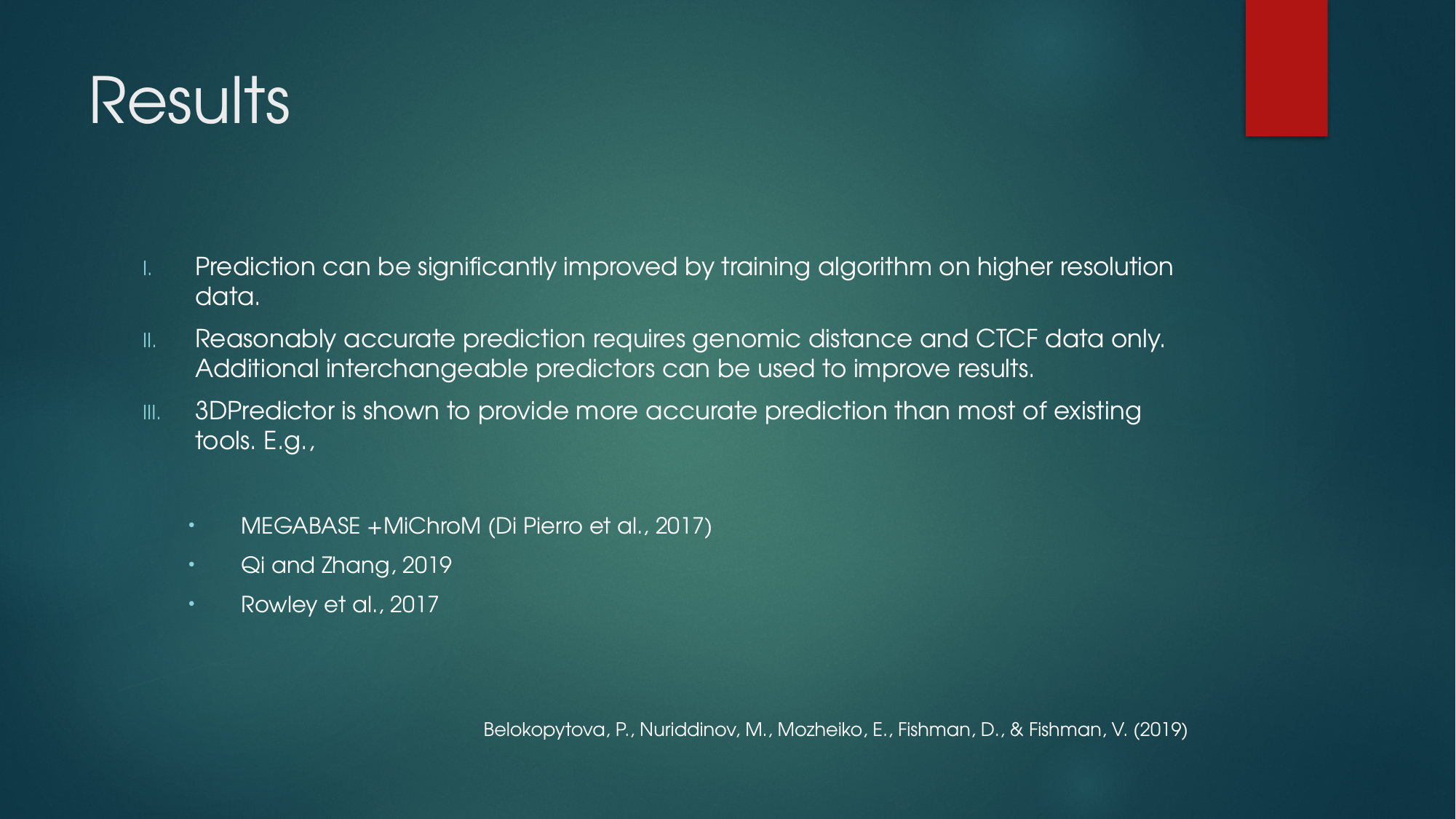

# Results
Prediction can be significantly improved by training algorithm on higher resolution data.
Reasonably accurate prediction requires genomic distance and CTCF data only. Additional interchangeable predictors can be used to improve results.
3DPredictor is shown to provide more accurate prediction than most of existing tools. E.g.,

MEGABASE +MiChroM (Di Pierro et al., 2017)
Qi and Zhang, 2019
Rowley et al., 2017

Belokopytova, P., Nuriddinov, M., Mozheiko, E., Fishman, D., & Fishman, V. (2019)